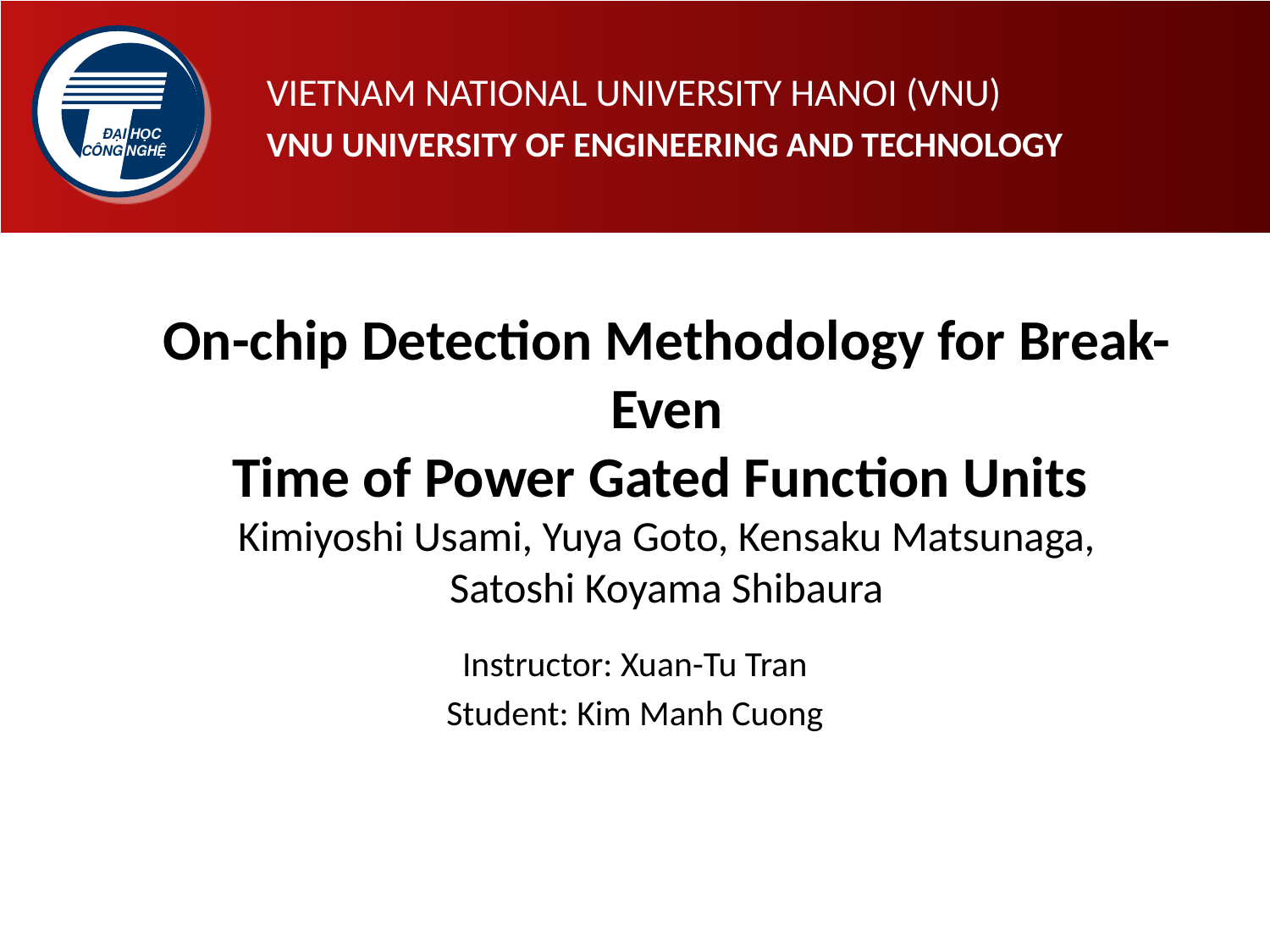

# On-chip Detection Methodology for Break-Even Time of Power Gated Function Units Kimiyoshi Usami, Yuya Goto, Kensaku Matsunaga, Satoshi Koyama Shibaura
Instructor: Xuan-Tu Tran
Student: Kim Manh Cuong